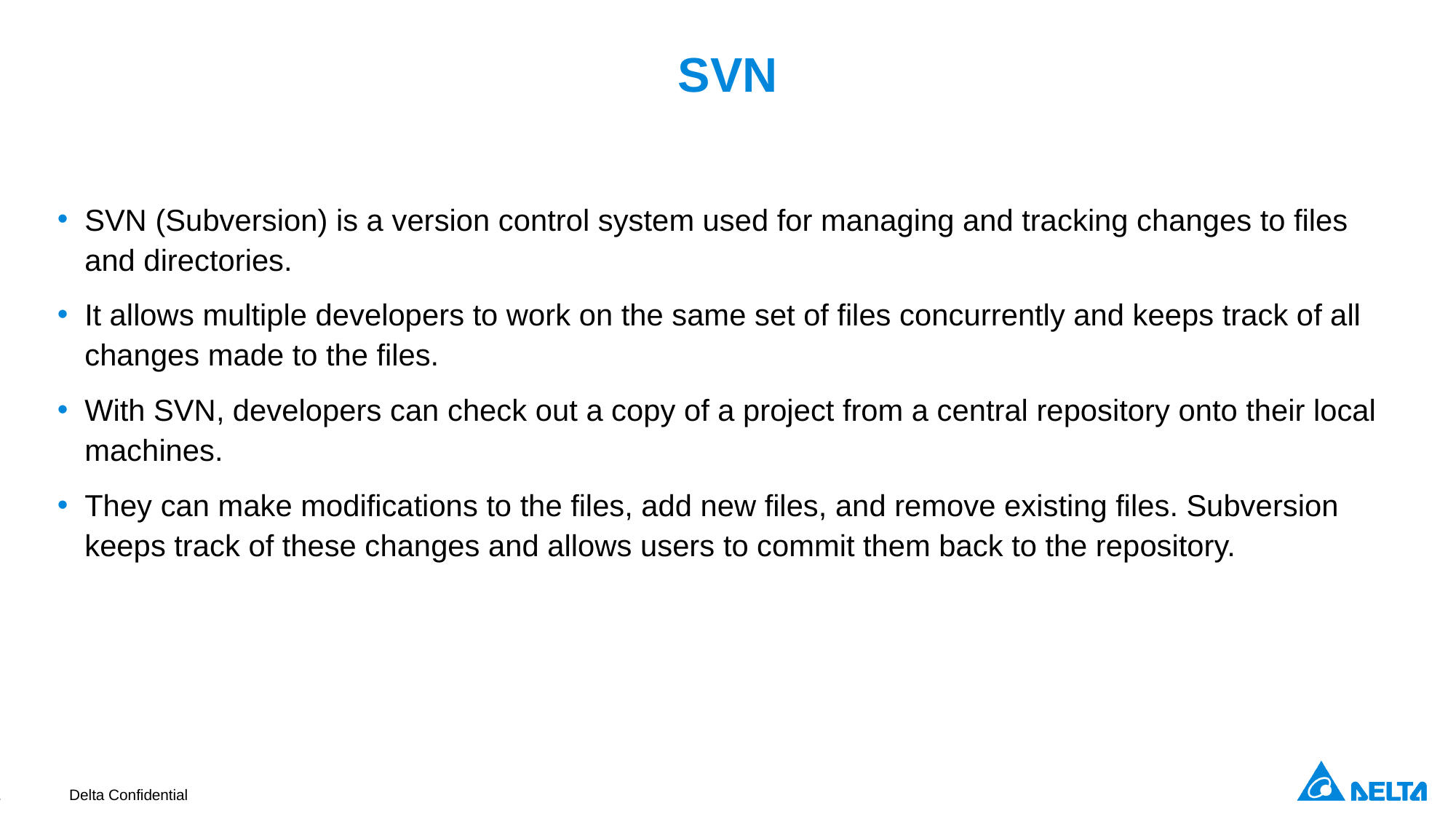

# SVN

SVN (Subversion) is a version control system used for managing and tracking changes to files and directories.
It allows multiple developers to work on the same set of files concurrently and keeps track of all changes made to the files.
With SVN, developers can check out a copy of a project from a central repository onto their local machines.
They can make modifications to the files, add new files, and remove existing files. Subversion keeps track of these changes and allows users to commit them back to the repository.